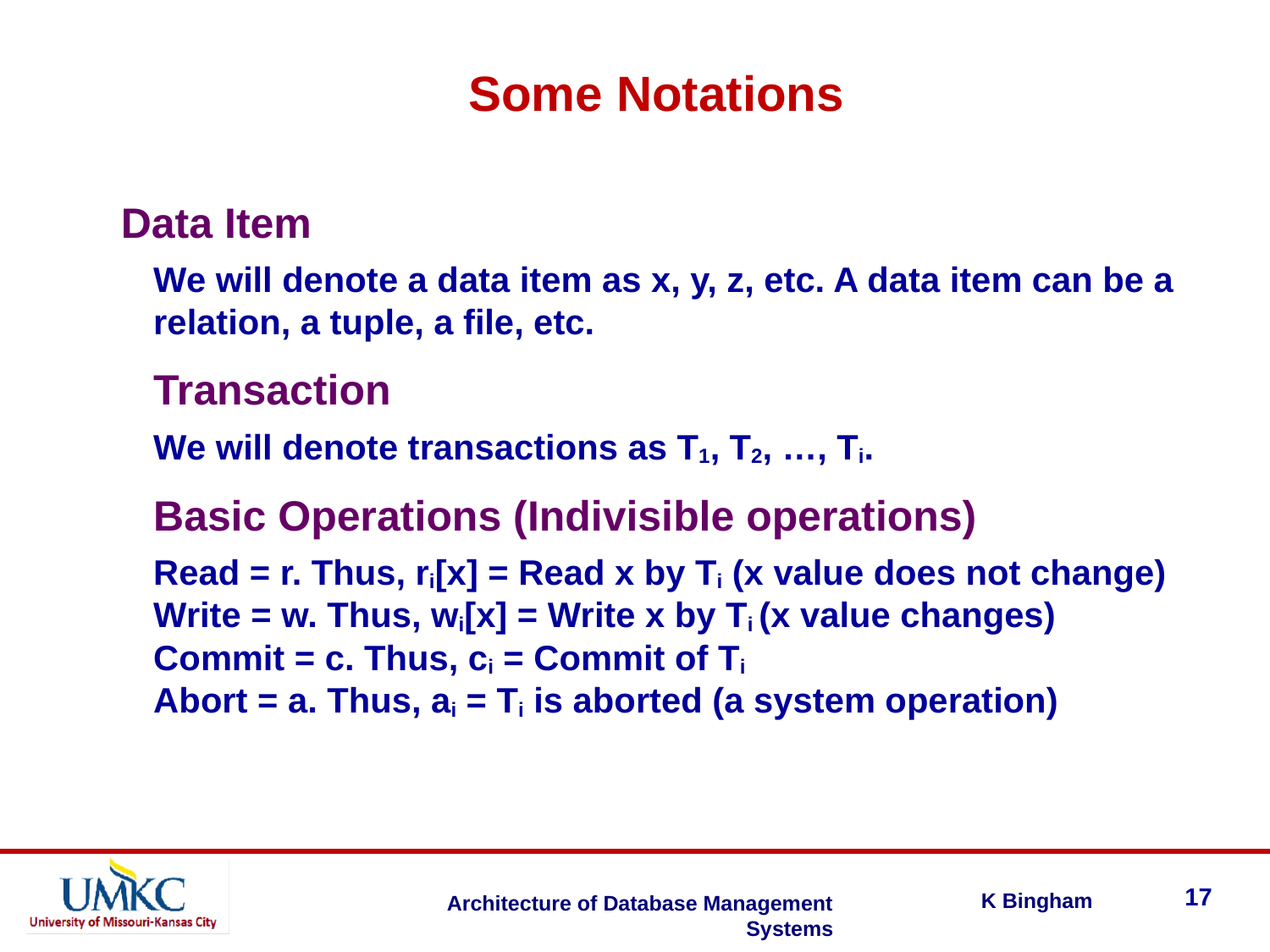

Some Notations
Data Item
We will denote a data item as x, y, z, etc. A data item can be a relation, a tuple, a file, etc.
Transaction
We will denote transactions as T1, T2, …, Ti.
Basic Operations (Indivisible operations)
Read = r. Thus, ri[x] = Read x by Ti (x value does not change)
Write = w. Thus, wi[x] = Write x by Ti (x value changes)
Commit = c. Thus, ci = Commit of Ti
Abort = a. Thus, ai = Ti is aborted (a system operation)
17